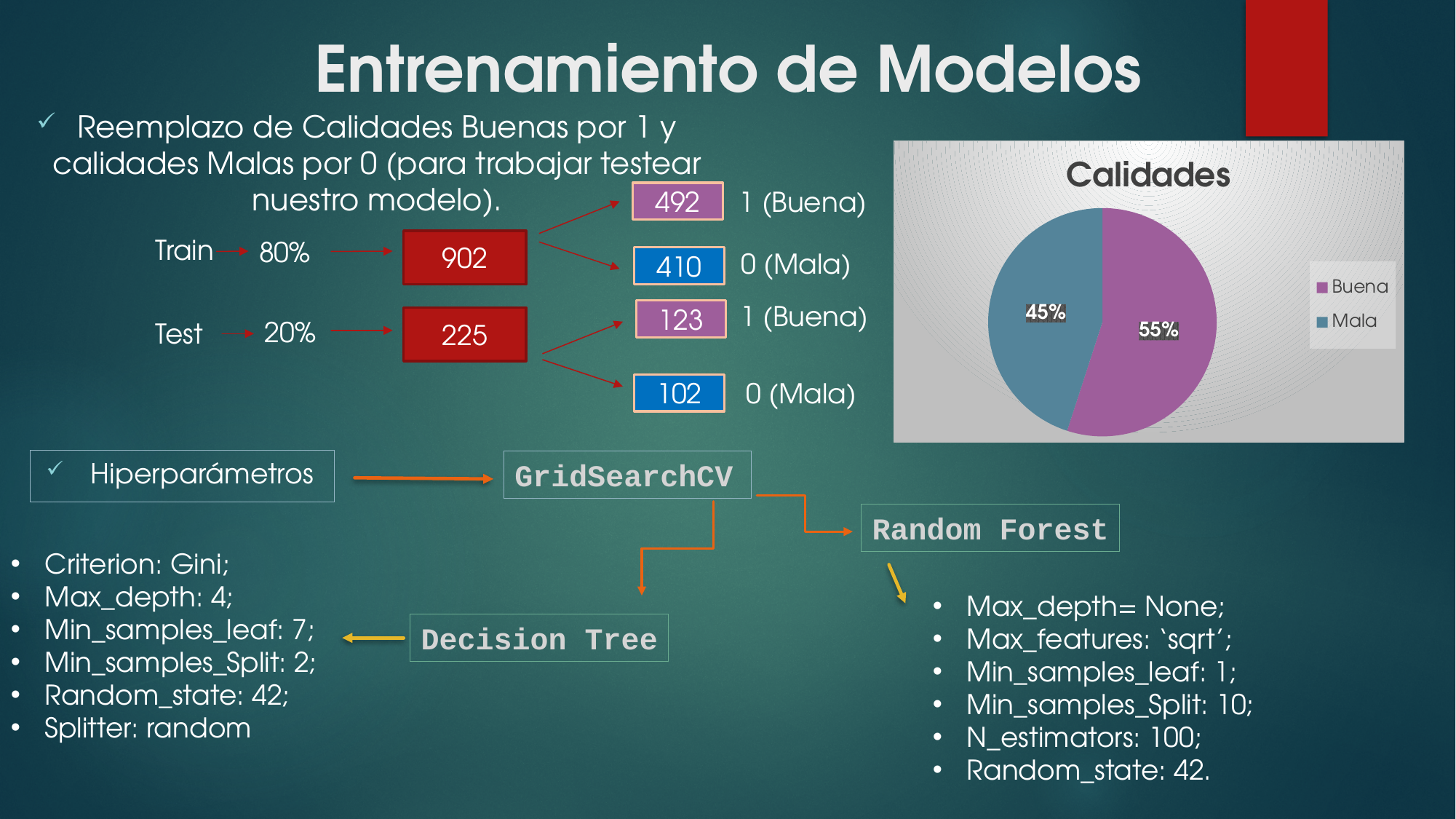

# Entrenamiento de Modelos
Reemplazo de Calidades Buenas por 1 y calidades Malas por 0 (para trabajar testear nuestro modelo).

### Chart:

| Category | Calidades |
|---|---|
| Buena | 0.55 |
| Mala | 0.45 |
1 (Buena)
492
Train
80%
902
0 (Mala)
410
1 (Buena)
123
225
20%
Test
0 (Mala)
102
Hiperparámetros

GridSearchCV
Random Forest
Criterion: Gini;
Max_depth: 4;
Min_samples_leaf: 7;
Min_samples_Split: 2;
Random_state: 42;
Splitter: random
Max_depth= None;
Max_features: ‘sqrt’;
Min_samples_leaf: 1;
Min_samples_Split: 10;
N_estimators: 100;
Random_state: 42.
Decision Tree